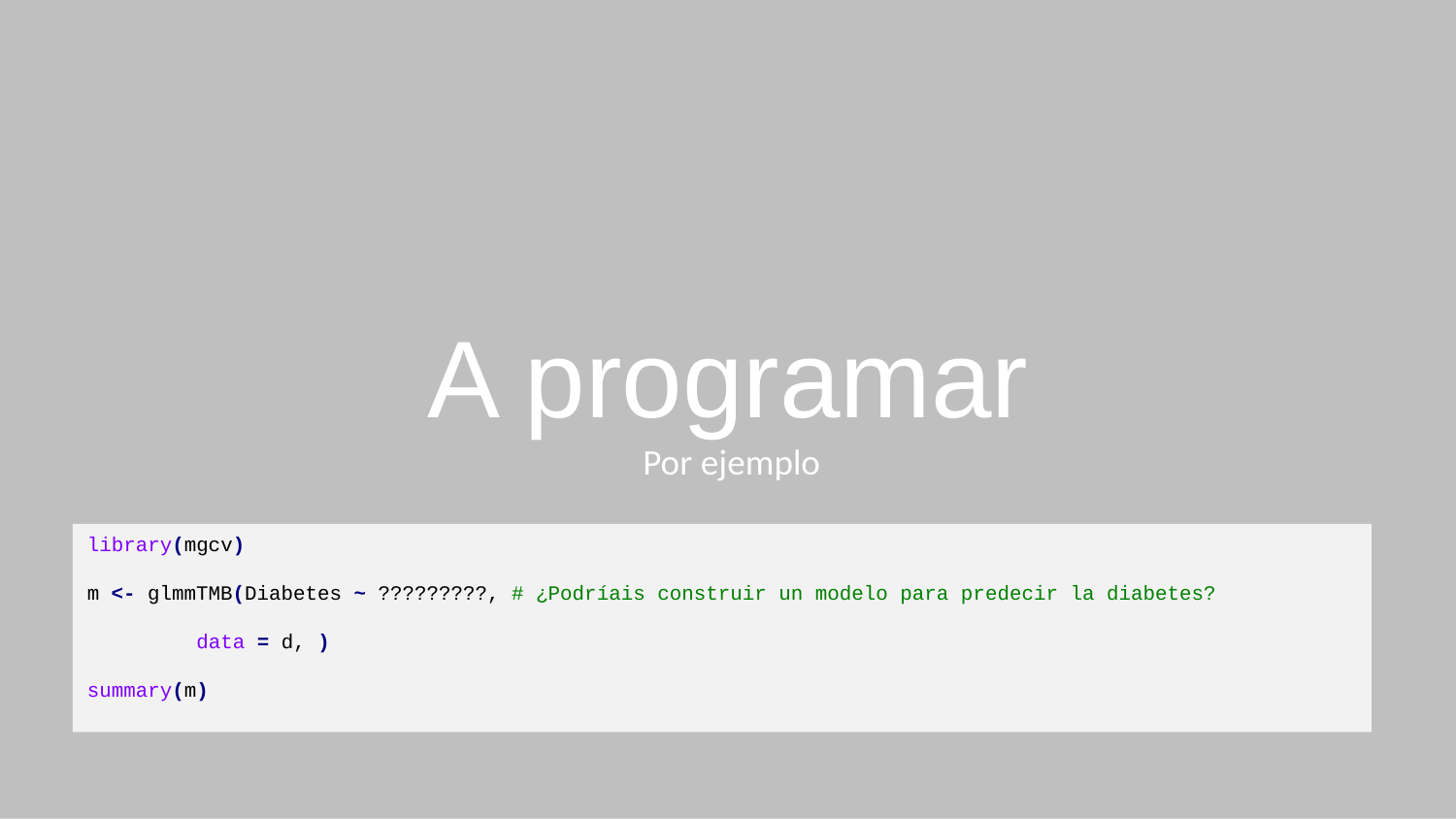

# A programar
Por ejemplo
library(mgcv)

m <- glmmTMB(Diabetes ~ ?????????, # ¿Podríais construir un modelo para predecir la diabetes?
         data = d, )

summary(m)